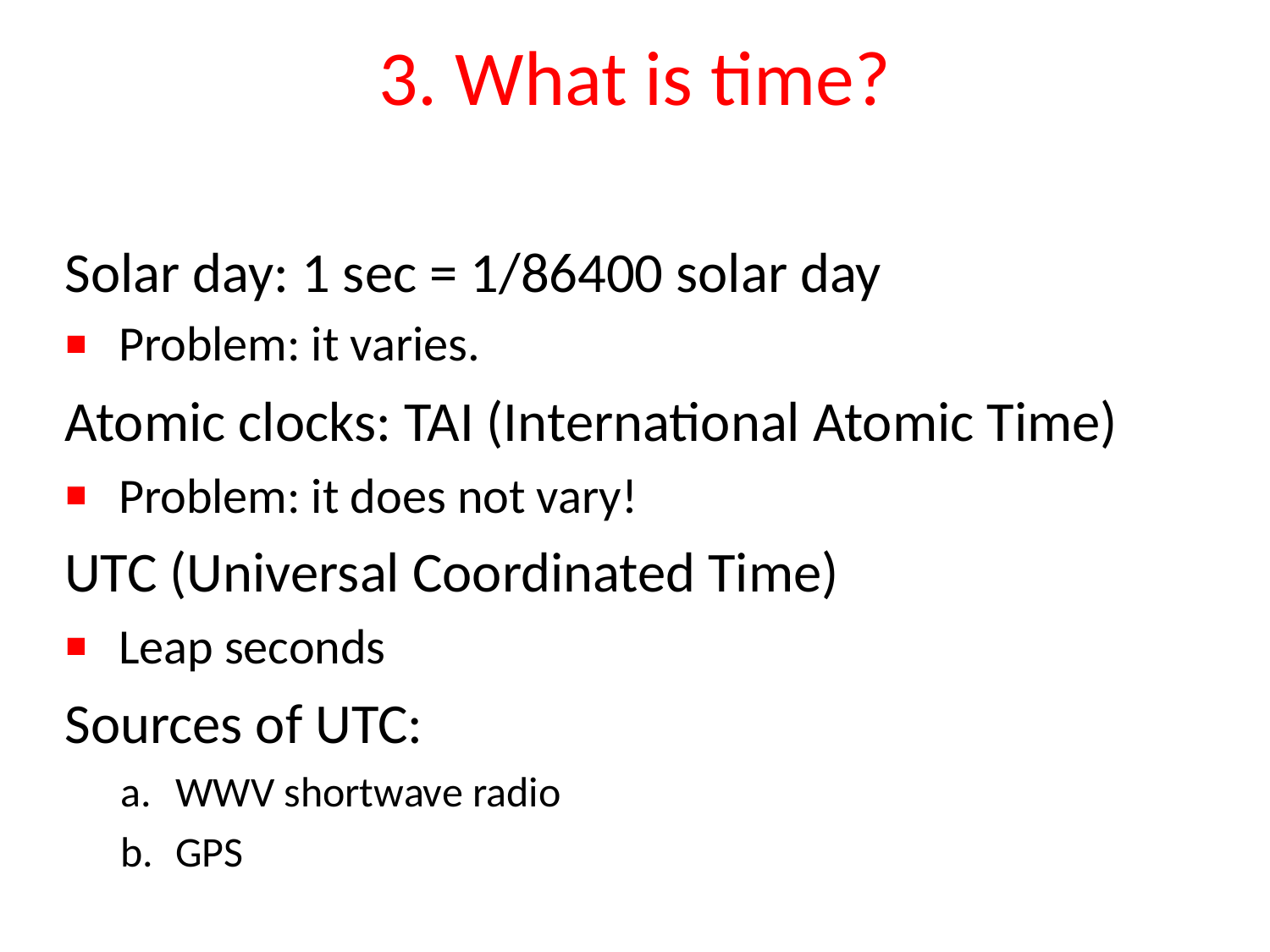

# 3. What is time?
Solar day: 1 sec = 1/86400 solar day
Problem: it varies.
Atomic clocks: TAI (International Atomic Time)
Problem: it does not vary!
UTC (Universal Coordinated Time)
Leap seconds
Sources of UTC:
WWV shortwave radio
GPS